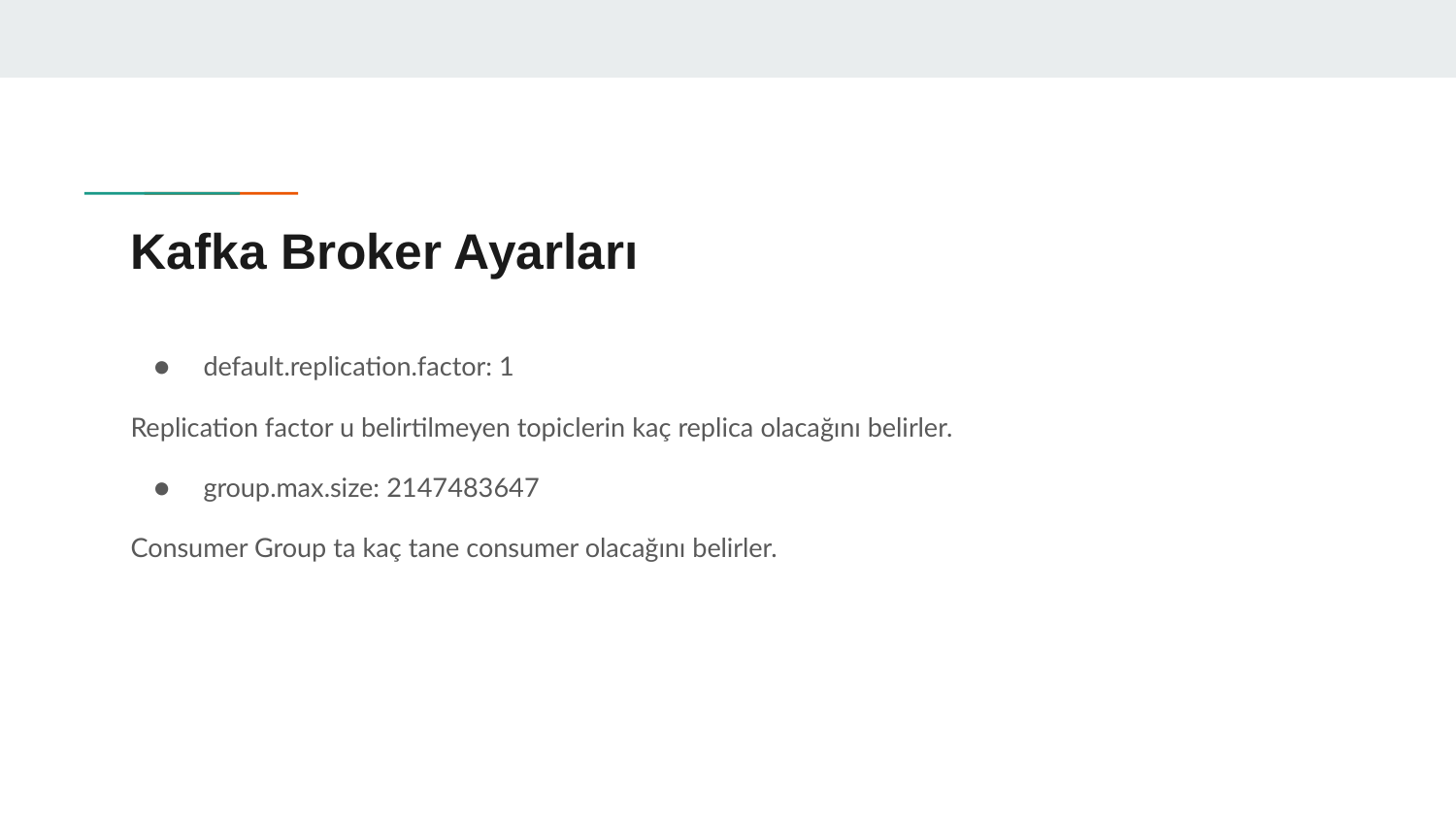

# Kafka Broker Ayarları
default.replication.factor: 1
Replication factor u belirtilmeyen topiclerin kaç replica olacağını belirler.
group.max.size: 2147483647
Consumer Group ta kaç tane consumer olacağını belirler.